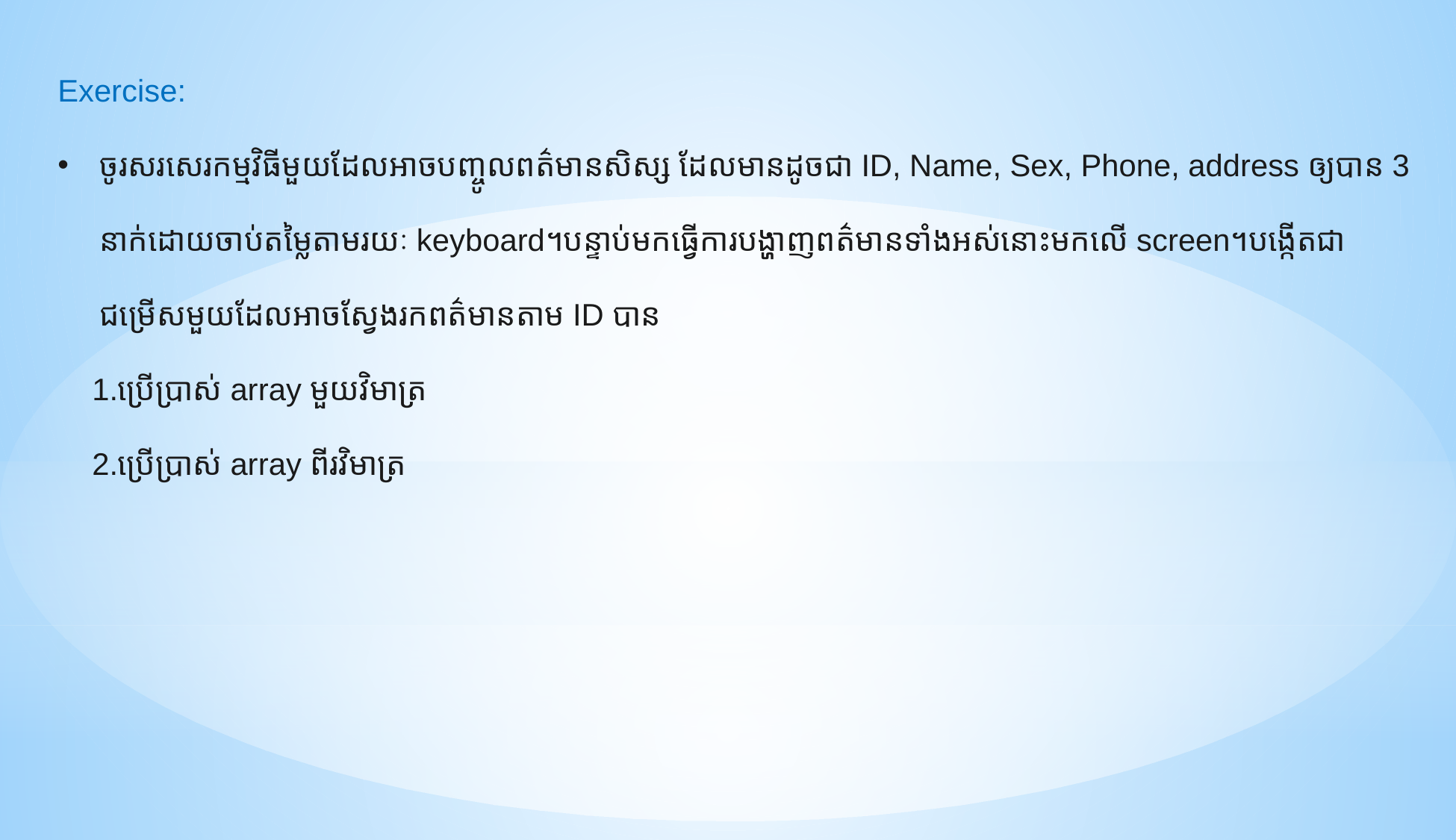

Exercise:
ចូរសរសេរកម្មវិធីមួយដែលអាចបញ្ចូលពត៌មានសិស្ស ដែលមានដូចជា ID, Name, Sex, Phone, address ឲ្យបាន 3 នាក់ដោយចាប់តម្លៃតាមរយៈ keyboard។បន្ទាប់មកធ្វើការបង្ហាញពត៌មានទាំងអស់នោះមកលើ screen។បង្កើតជាជម្រើសមួយដែលអាចស្វែងរកពត៌មានតាម ID បាន
    1.ប្រើប្រាស់ array មួយវិមាត្រ
    2.ប្រើប្រាស់ array ពីរវិមាត្រ